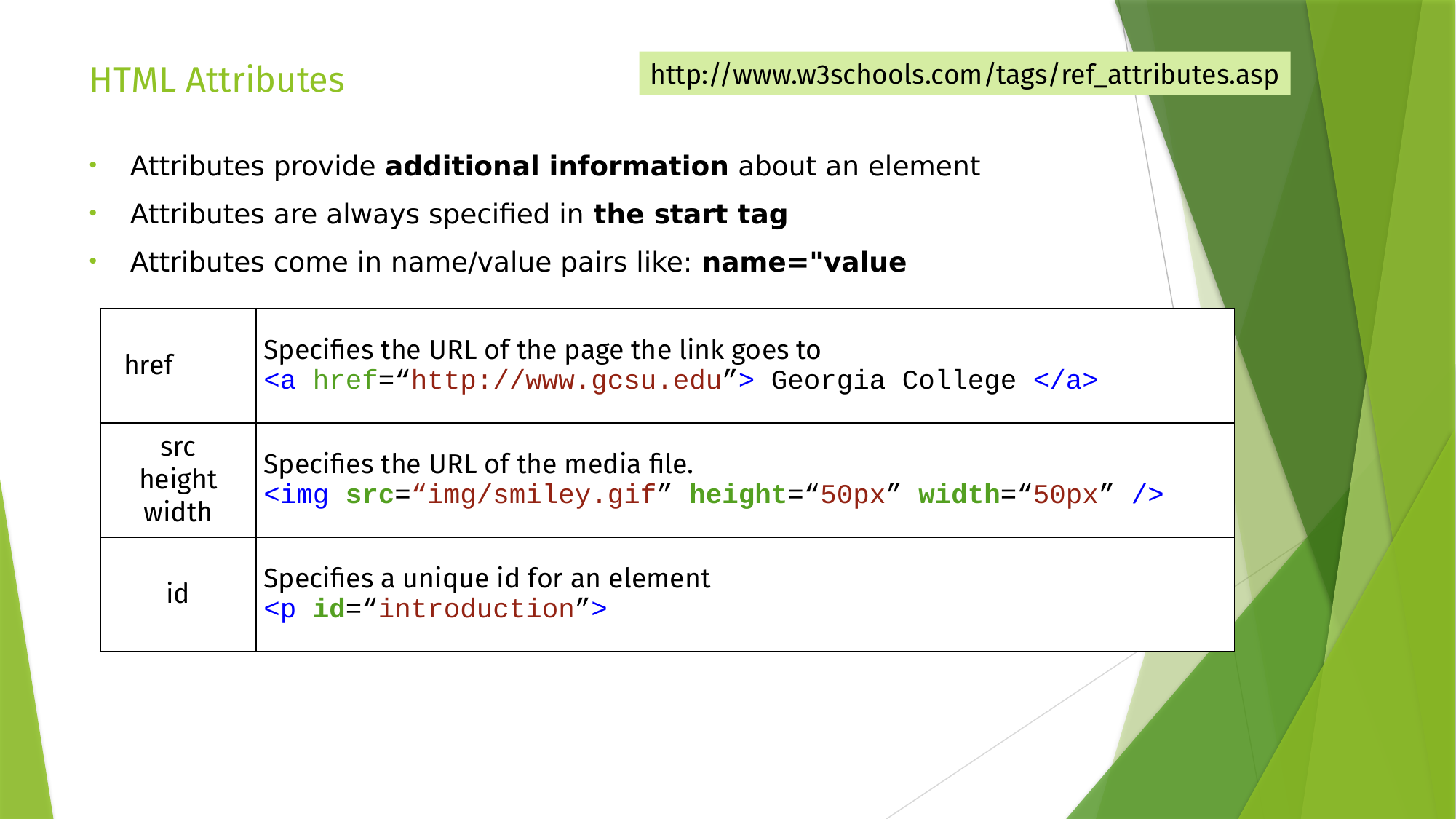

# HTML Attributes
http://www.w3schools.com/tags/ref_attributes.asp
Attributes provide additional information about an element
Attributes are always specified in the start tag
Attributes come in name/value pairs like: name="value

| href | Specifies the URL of the page the link goes to <a href=“http://www.gcsu.edu”> Georgia College </a> |
| --- | --- |
| src height width | Specifies the URL of the media file. <img src=“img/smiley.gif” height=“50px” width=“50px” /> |
| id | Specifies a unique id for an element <p id=“introduction”> |